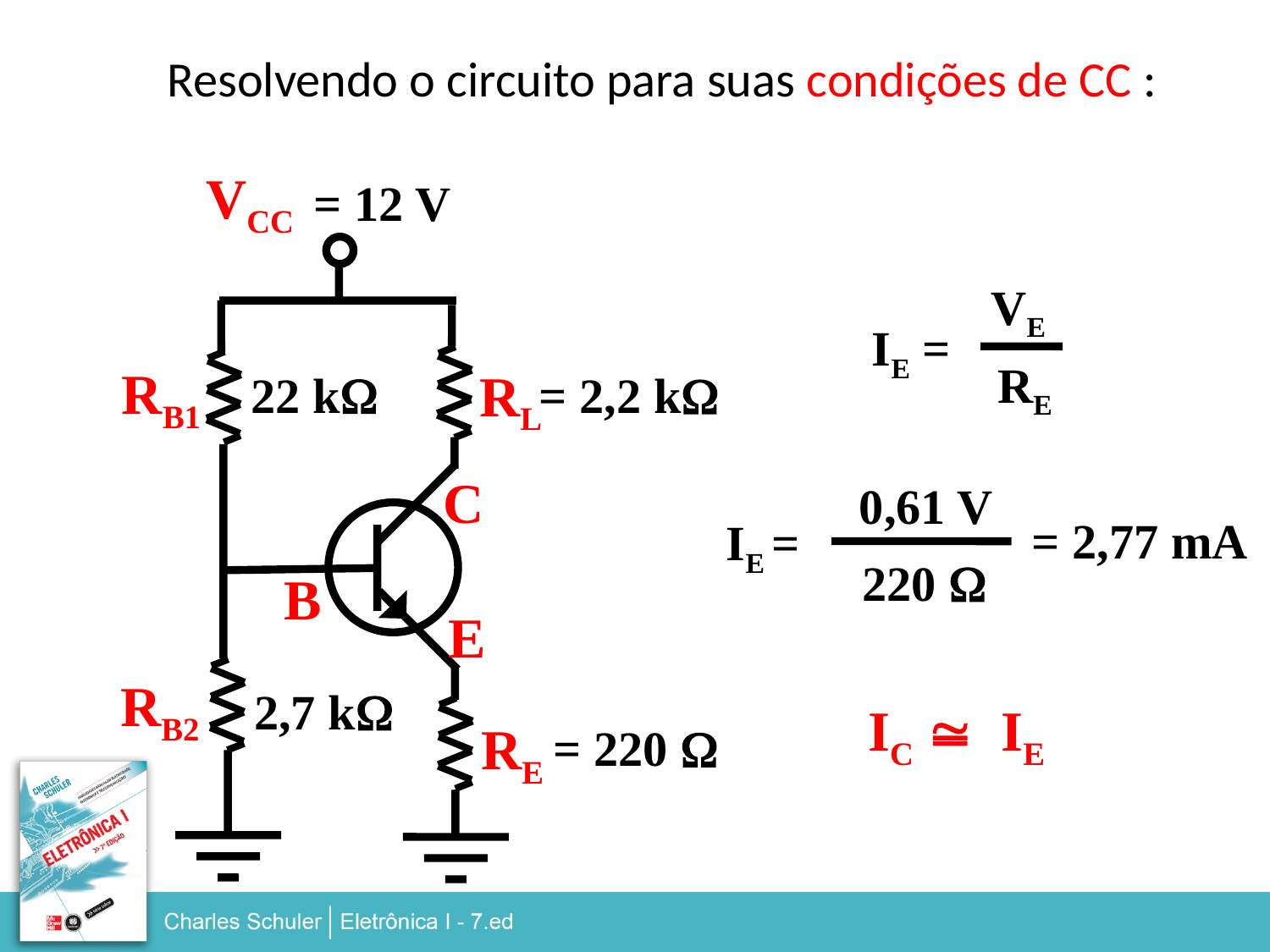

Resolvendo o circuito para suas condições de CC :
VCC
= 12 V

VE

IE =

RE
RB1

RL
22 kΩ
= 2,2 kΩ

C

0,61 V

= 2,77 mA
IE =

220 Ω
B

E

RB2

2,7 kΩ
IC ≅ IE

RE
= 220 Ω